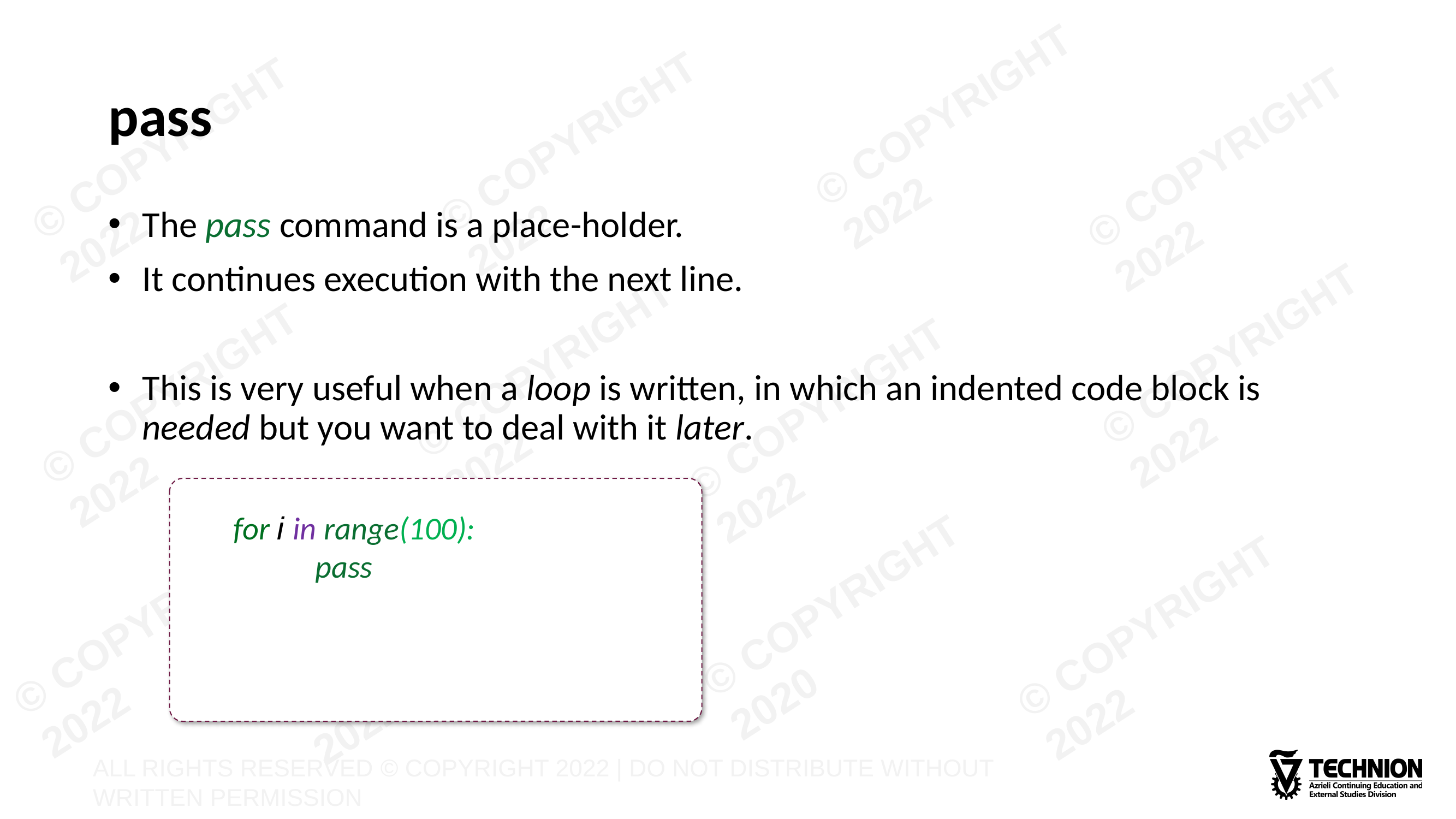

# pass
The pass command is a place-holder.
It continues execution with the next line.

This is very useful when a loop is written, in which an indented code block is needed but you want to deal with it later.

for i in range(100):
	pass